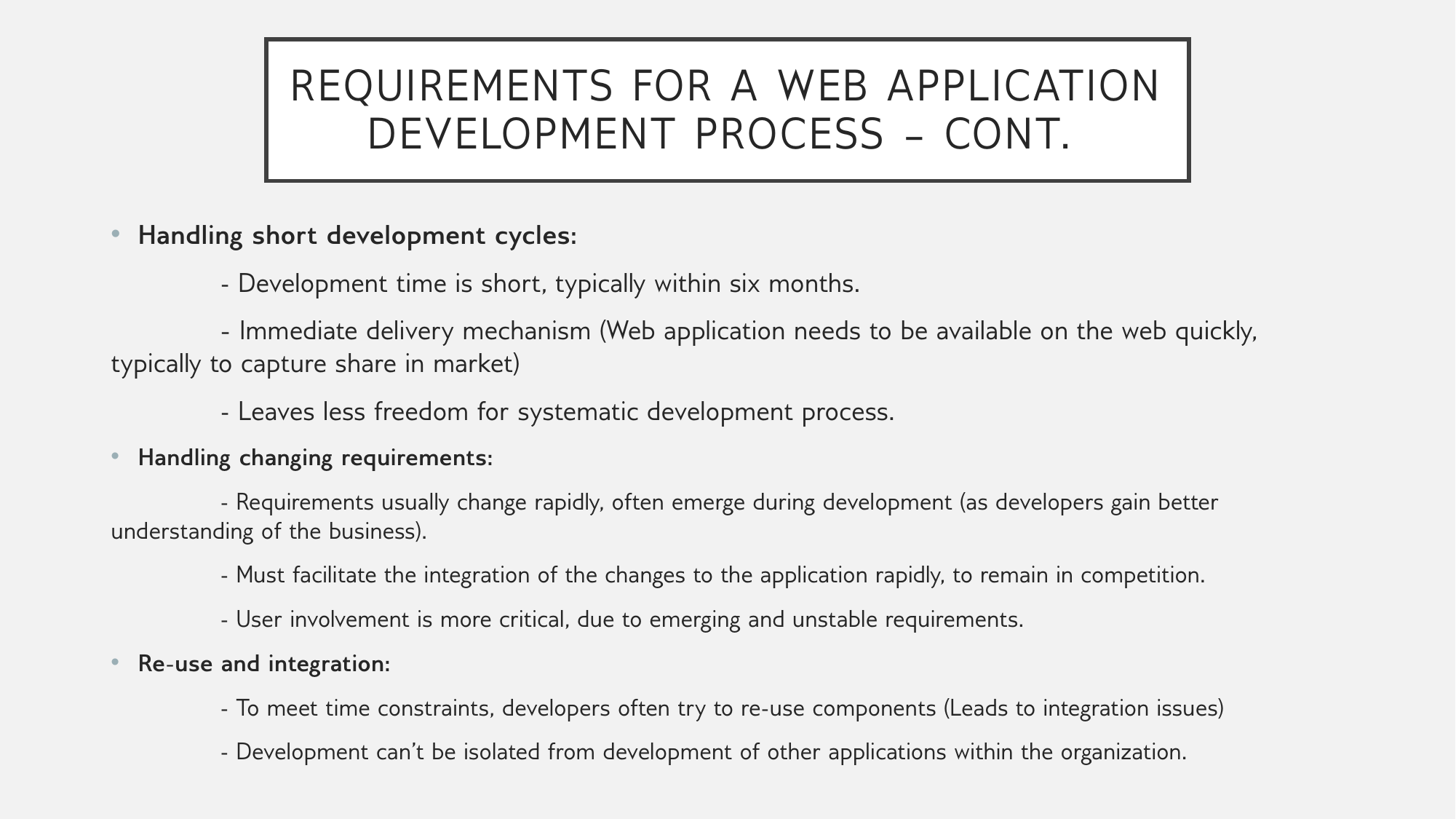

# Requirements for a web application development process – cont.

Handling short development cycles:
	- Development time is short, typically within six months.
	- Immediate delivery mechanism (Web application needs to be available on the web quickly, typically to capture share in market)
	- Leaves less freedom for systematic development process.
Handling changing requirements:
	- Requirements usually change rapidly, often emerge during development (as developers gain better understanding of the business).
	- Must facilitate the integration of the changes to the application rapidly, to remain in competition.
	- User involvement is more critical, due to emerging and unstable requirements.
Re-use and integration:
	- To meet time constraints, developers often try to re-use components (Leads to integration issues)
	- Development can’t be isolated from development of other applications within the organization.